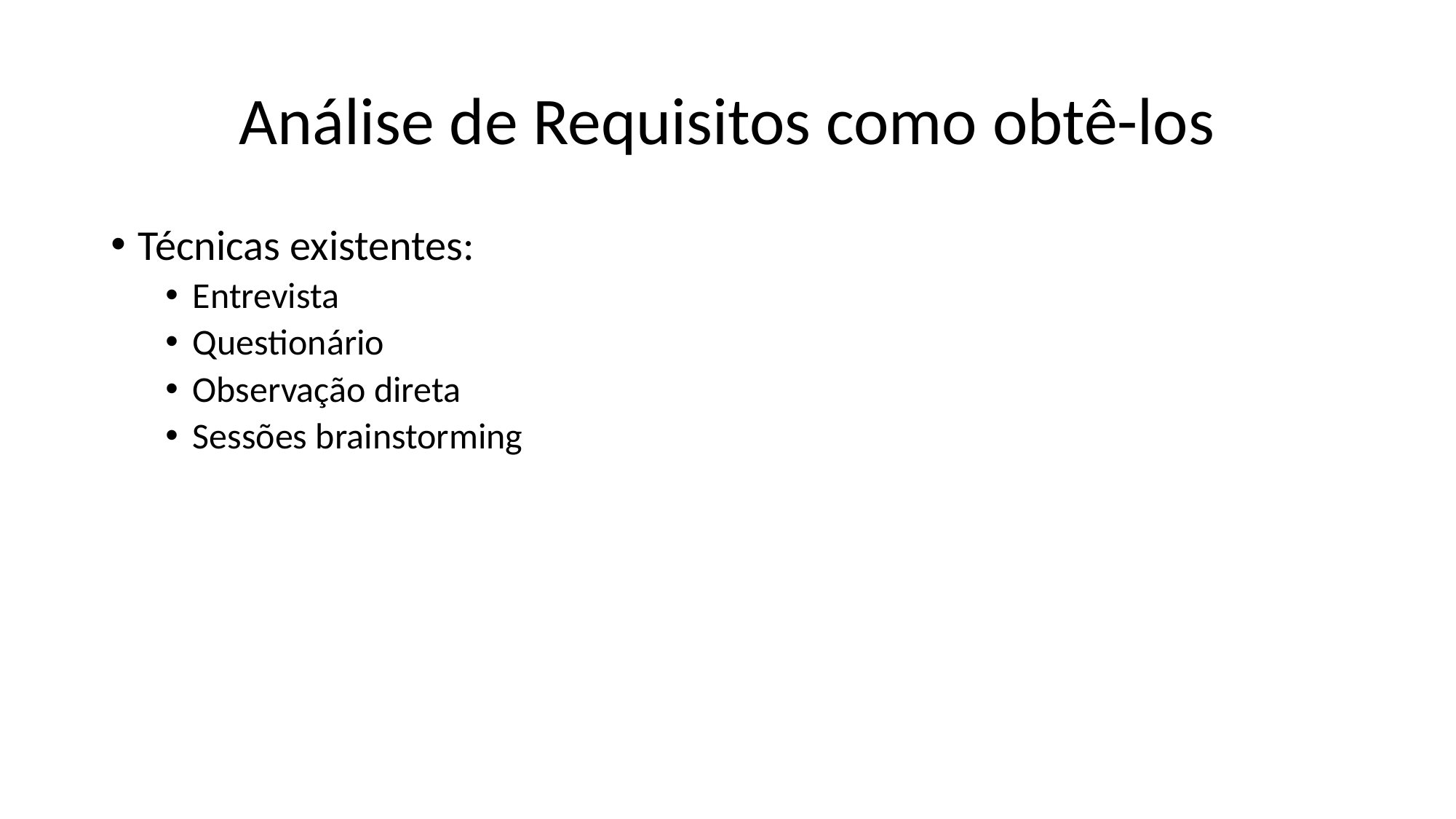

# Análise de Requisitos como obtê-los
Técnicas existentes:
Entrevista
Questionário
Observação direta
Sessões brainstorming